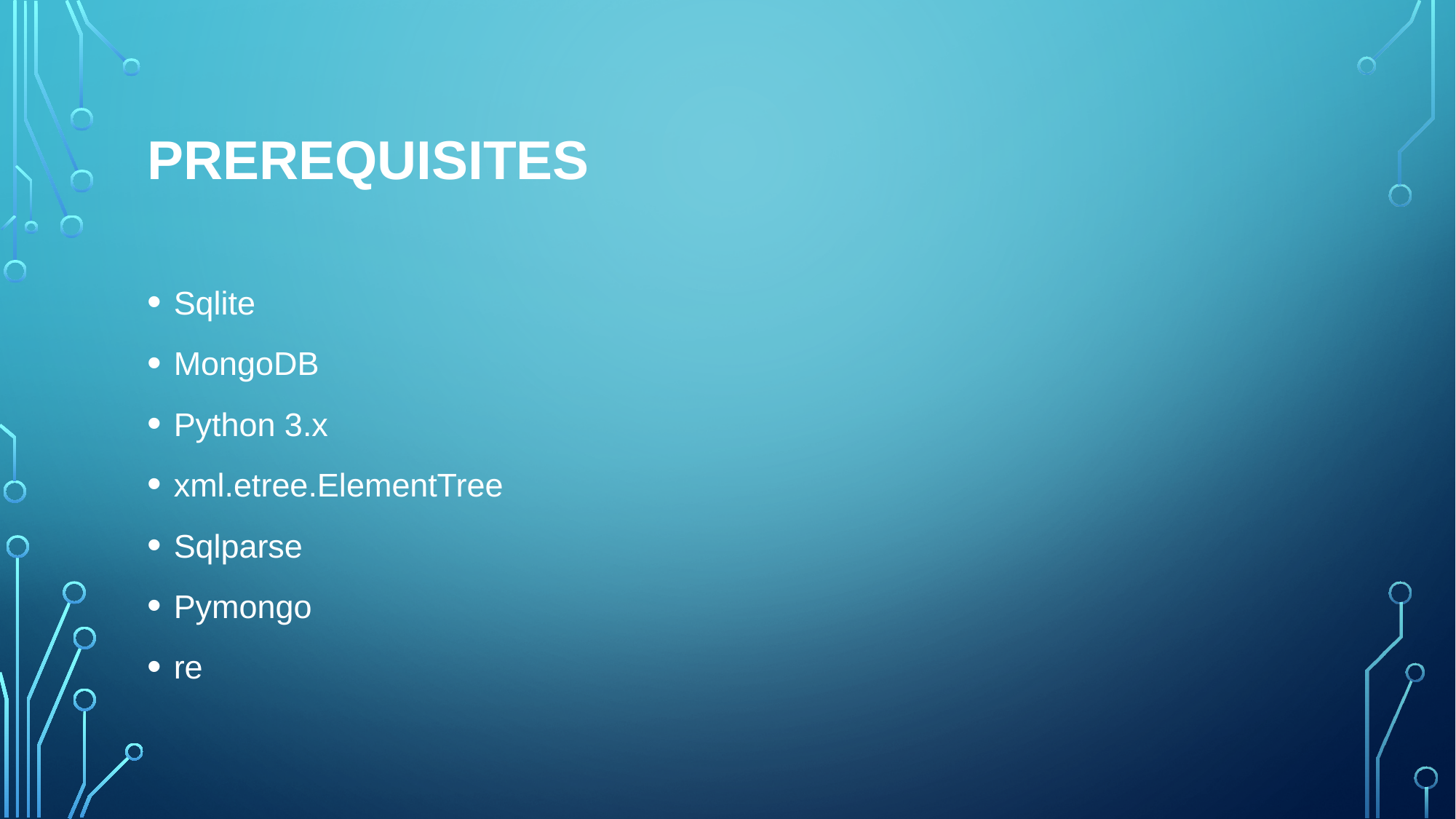

# Prerequisites
Sqlite
MongoDB
Python 3.x
xml.etree.ElementTree
Sqlparse
Pymongo
re